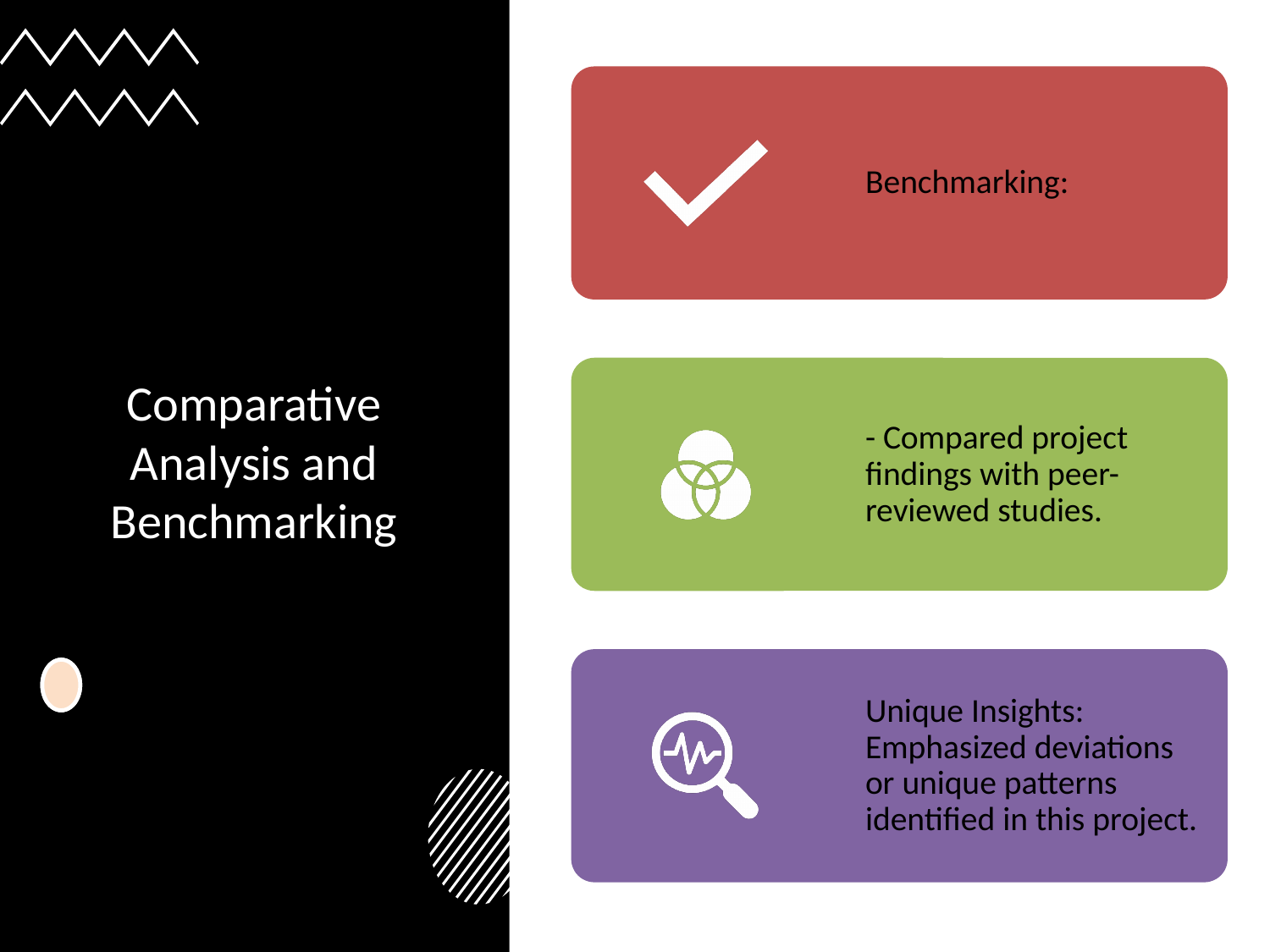

Benchmarking:
- Compared project findings with peer-reviewed studies.
Unique Insights: Emphasized deviations or unique patterns identified in this project.
# Comparative Analysis and Benchmarking